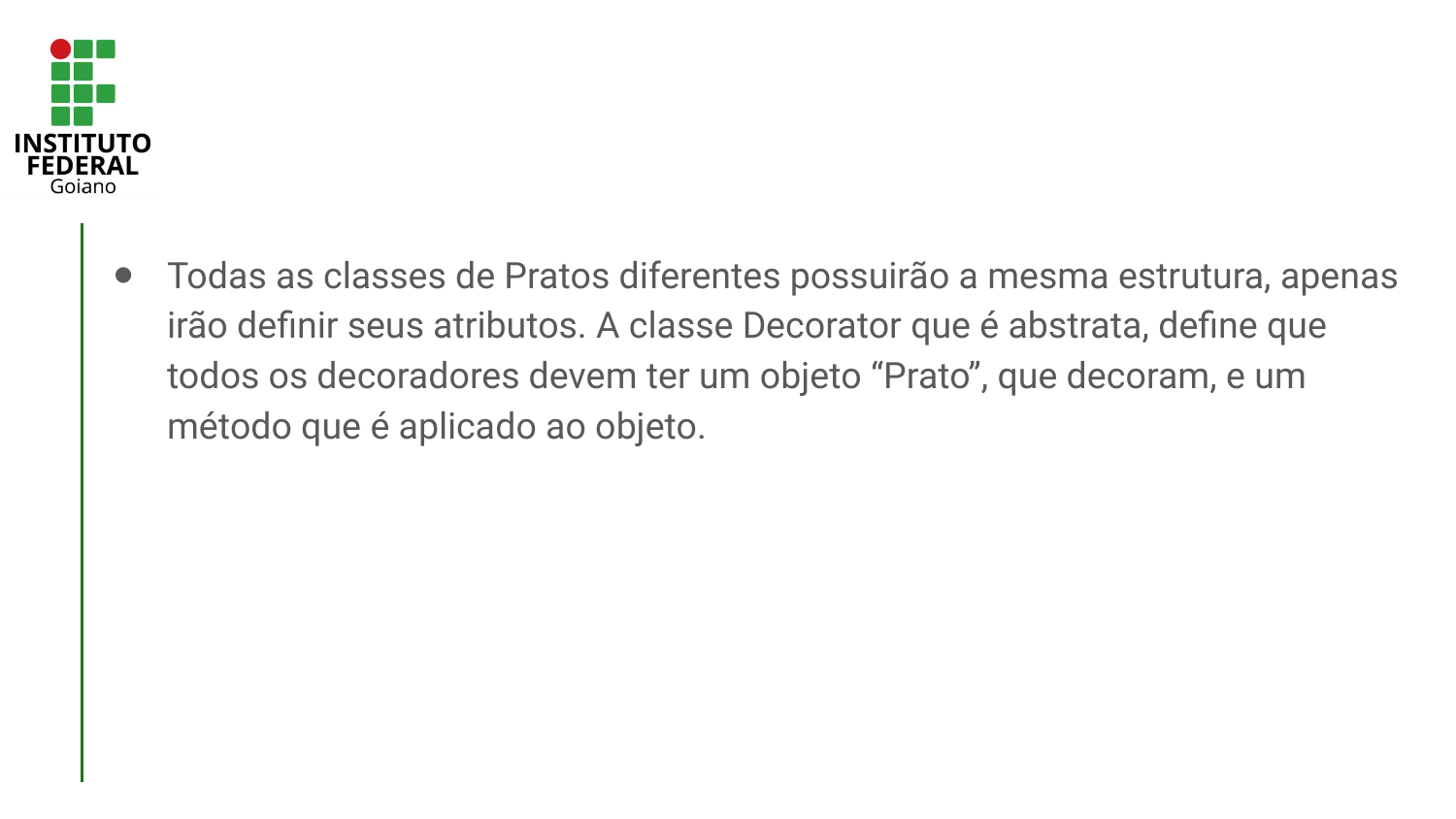

#
Todas as classes de Pratos diferentes possuirão a mesma estrutura, apenas irão definir seus atributos. A classe Decorator que é abstrata, define que todos os decoradores devem ter um objeto “Prato”, que decoram, e um método que é aplicado ao objeto.